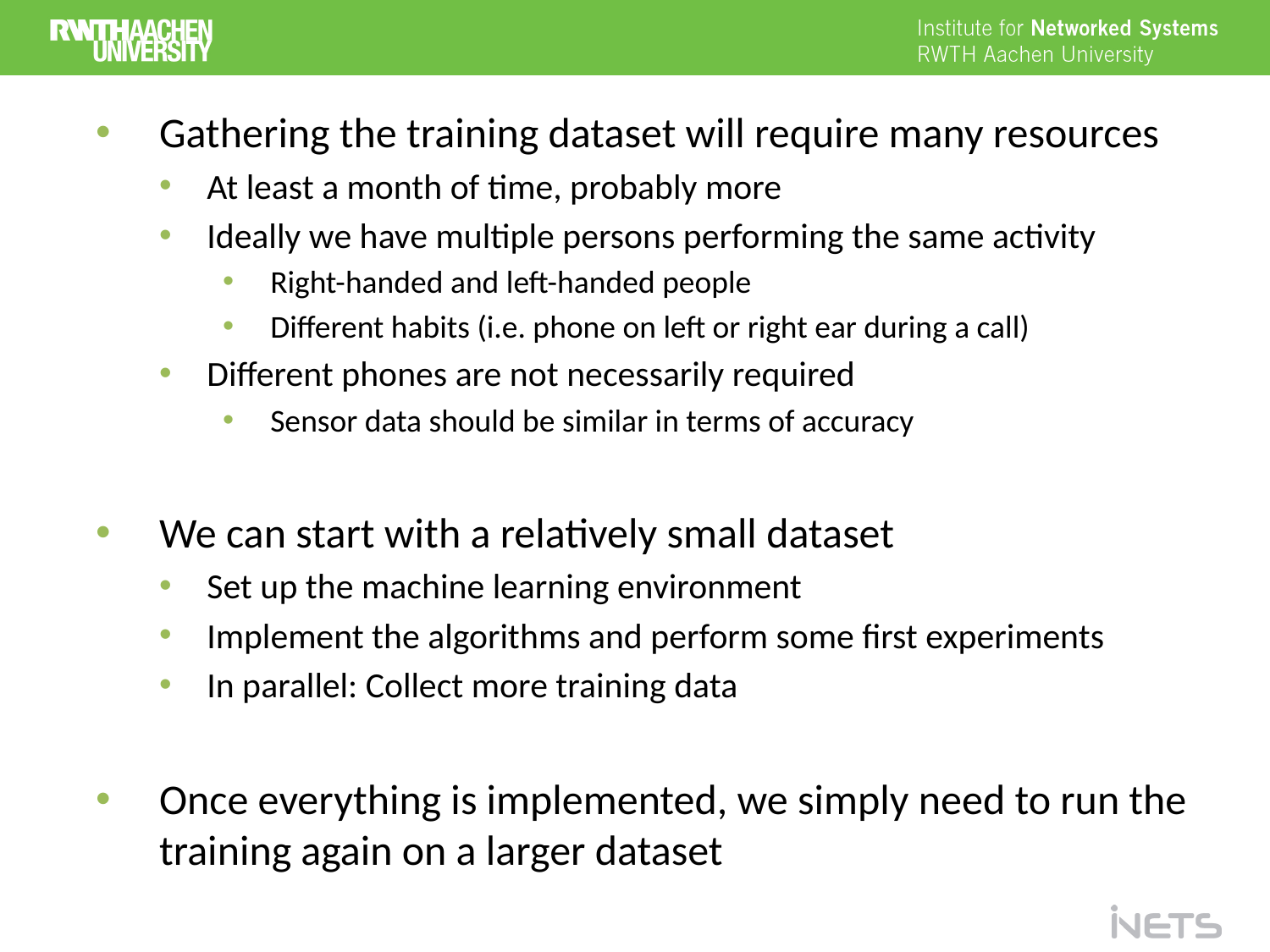

Gathering the training dataset will require many resources
At least a month of time, probably more
Ideally we have multiple persons performing the same activity
Right-handed and left-handed people
Different habits (i.e. phone on left or right ear during a call)
Different phones are not necessarily required
Sensor data should be similar in terms of accuracy

We can start with a relatively small dataset
Set up the machine learning environment
Implement the algorithms and perform some first experiments
In parallel: Collect more training data

Once everything is implemented, we simply need to run the training again on a larger dataset